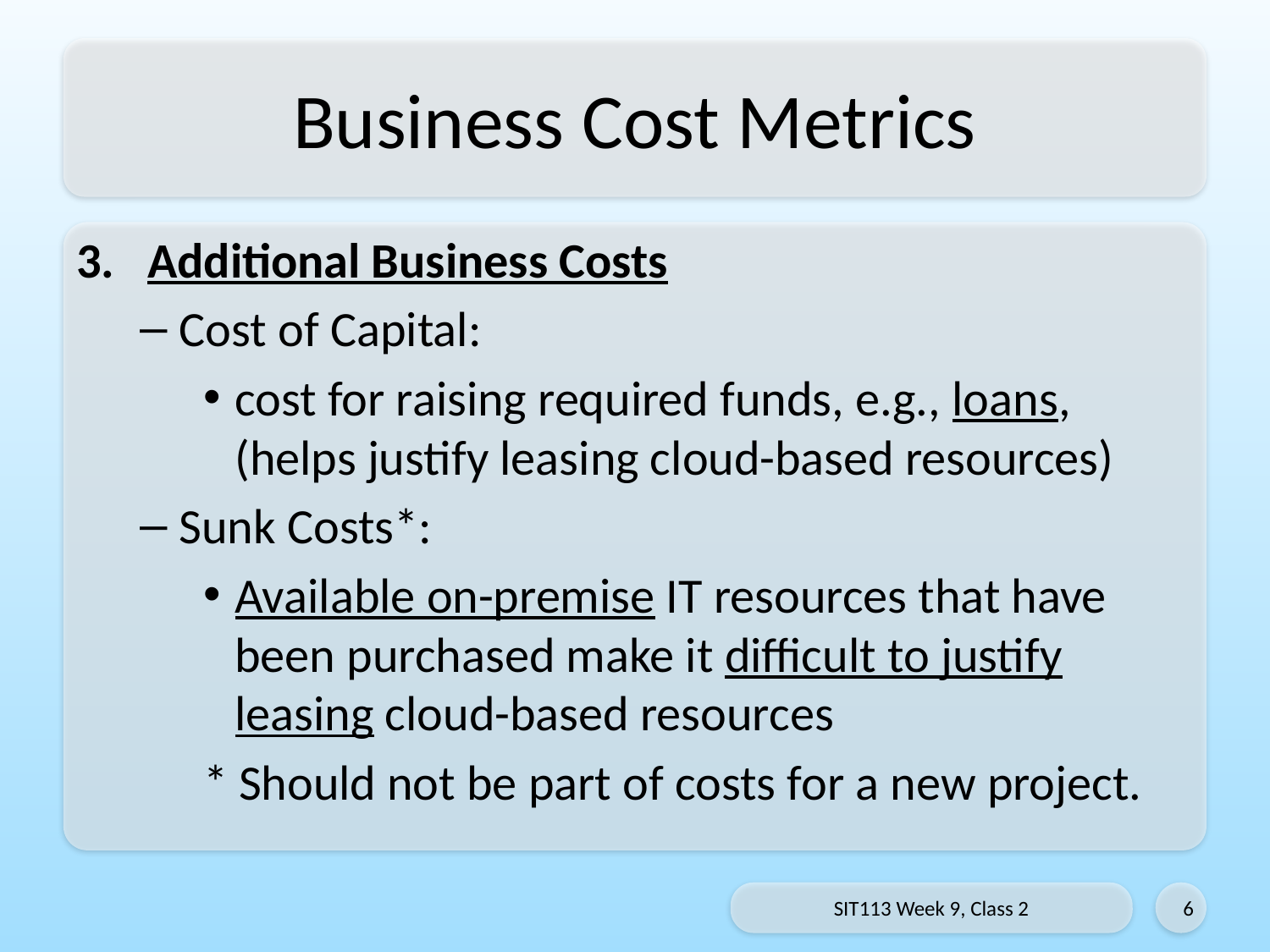

# Business Cost Metrics
Additional Business Costs
Cost of Capital:
cost for raising required funds, e.g., loans,
(helps justify leasing cloud-based resources)
Sunk Costs*:
Available on-premise IT resources that have been purchased make it difficult to justify leasing cloud-based resources
* Should not be part of costs for a new project.
SIT113 Week 9, Class 2
6